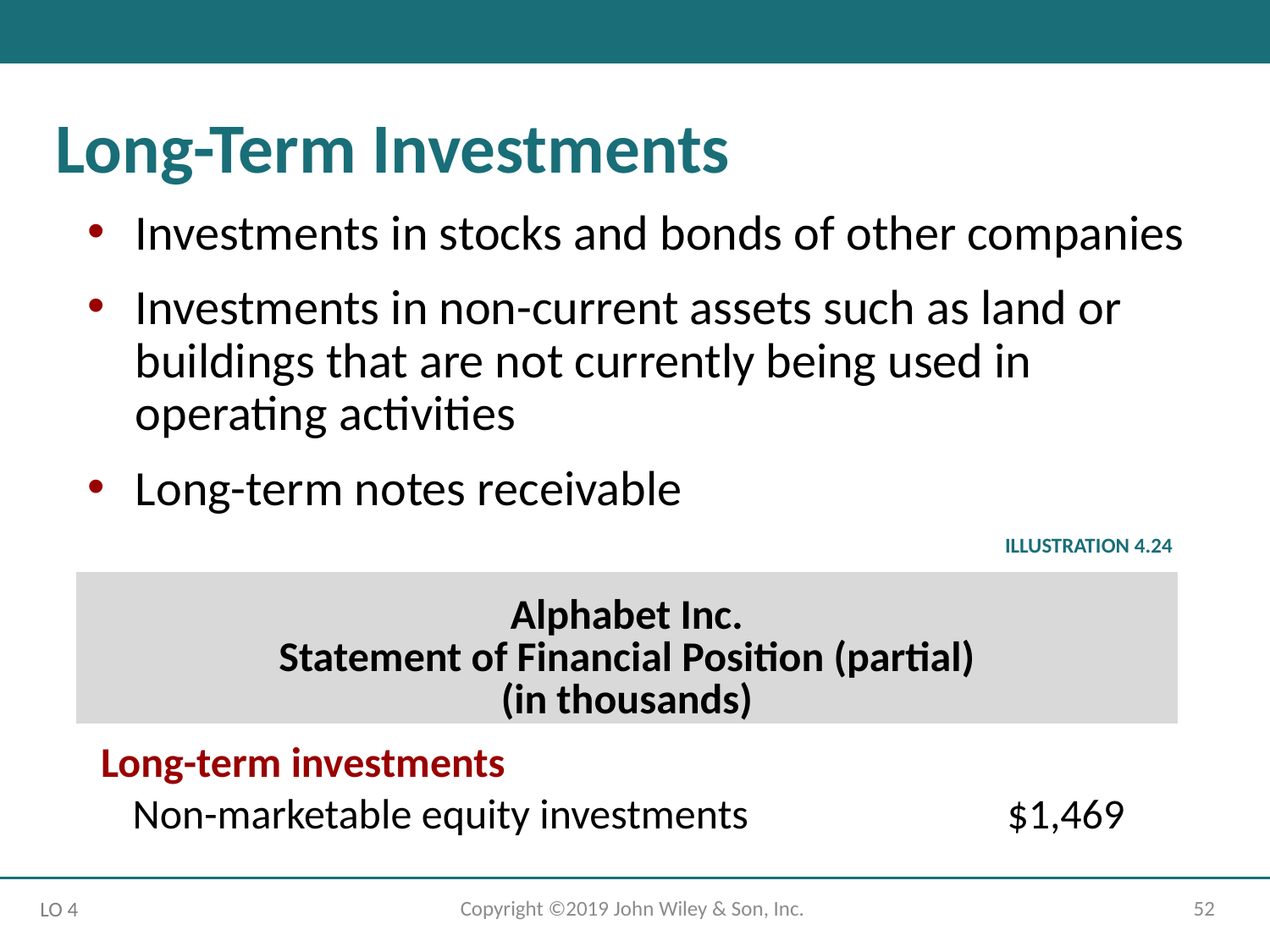

Long-Term Investments
Investments in stocks and bonds of other companies
Investments in non-current assets such as land or buildings that are not currently being used in operating activities
Long-term notes receivable
ILLUSTRATION 4.24
| Alphabet Inc. Statement of Financial Position (partial) (in thousands) |  |  |  |
| --- | --- | --- | --- |
| Long-term investments |  |  |  |
| Non-marketable equity investments |  | $1,469 |  |
Copyright ©2019 John Wiley & Son, Inc.
52
LO 4